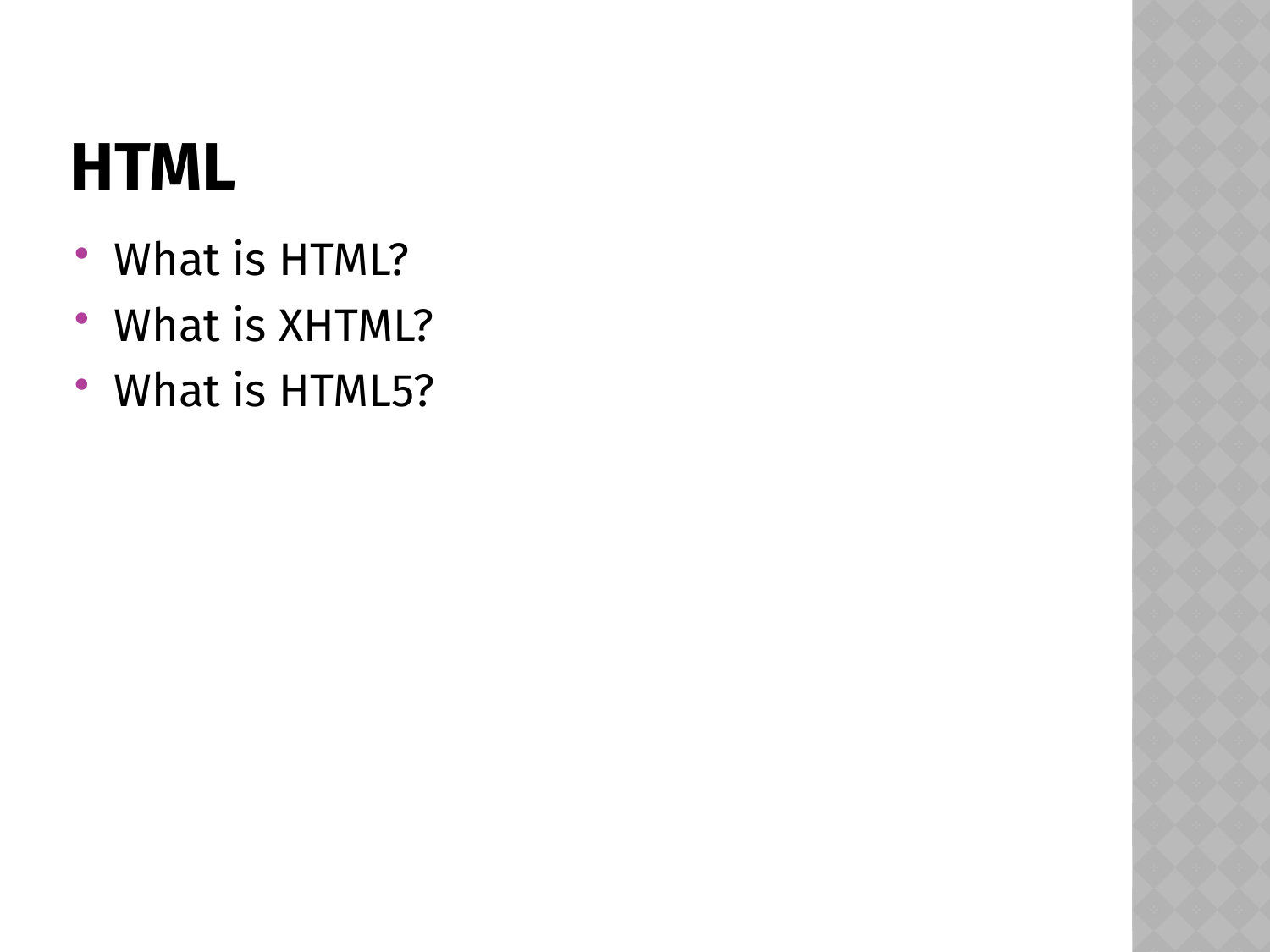

# HTML
What is HTML?
What is XHTML?
What is HTML5?